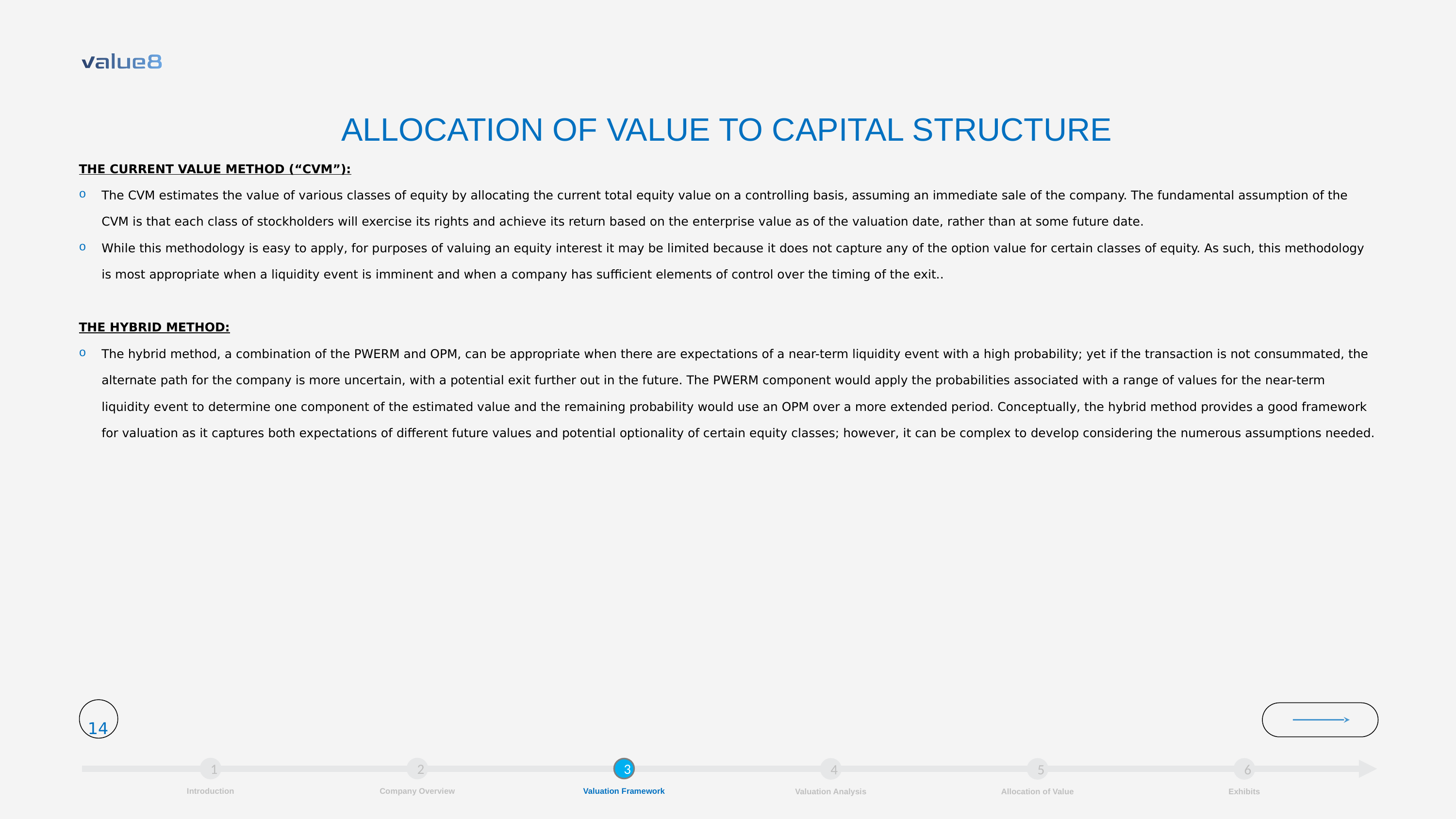

ALLOCATION OF VALUE TO CAPITAL STRUCTURE
THE CURRENT VALUE METHOD (“CVM”):
The CVM estimates the value of various classes of equity by allocating the current total equity value on a controlling basis, assuming an immediate sale of the company. The fundamental assumption of the CVM is that each class of stockholders will exercise its rights and achieve its return based on the enterprise value as of the valuation date, rather than at some future date.
While this methodology is easy to apply, for purposes of valuing an equity interest it may be limited because it does not capture any of the option value for certain classes of equity. As such, this methodology is most appropriate when a liquidity event is imminent and when a company has sufficient elements of control over the timing of the exit..

THE HYBRID METHOD:
The hybrid method, a combination of the PWERM and OPM, can be appropriate when there are expectations of a near-term liquidity event with a high probability; yet if the transaction is not consummated, the alternate path for the company is more uncertain, with a potential exit further out in the future. The PWERM component would apply the probabilities associated with a range of values for the near-term liquidity event to determine one component of the estimated value and the remaining probability would use an OPM over a more extended period. Conceptually, the hybrid method provides a good framework for valuation as it captures both expectations of different future values and potential optionality of certain equity classes; however, it can be complex to develop considering the numerous assumptions needed.

14

1
Introduction
2
Company Overview
3
Valuation Framework
4
Valuation Analysis
5
Allocation of Value
6
Exhibits